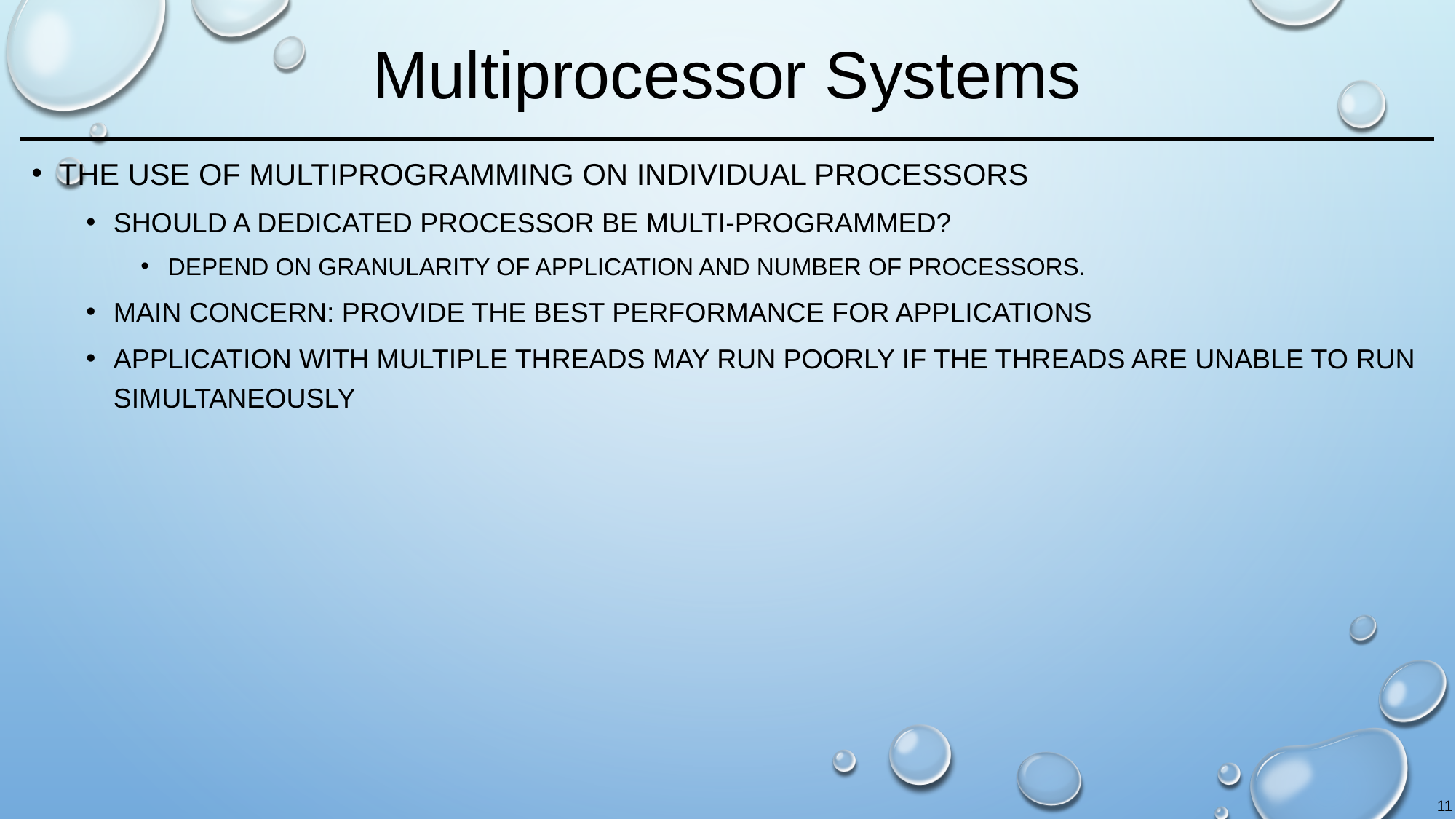

# Multiprocessor Systems
The use of multiprogramming on individual processors
Should a dedicated processor be multi-programmed?
Depend on granularity of application and number of processors.
Main concern: provide the best performance for applications
Application with multiple threads may run poorly if the threads are unable to run simultaneously
11